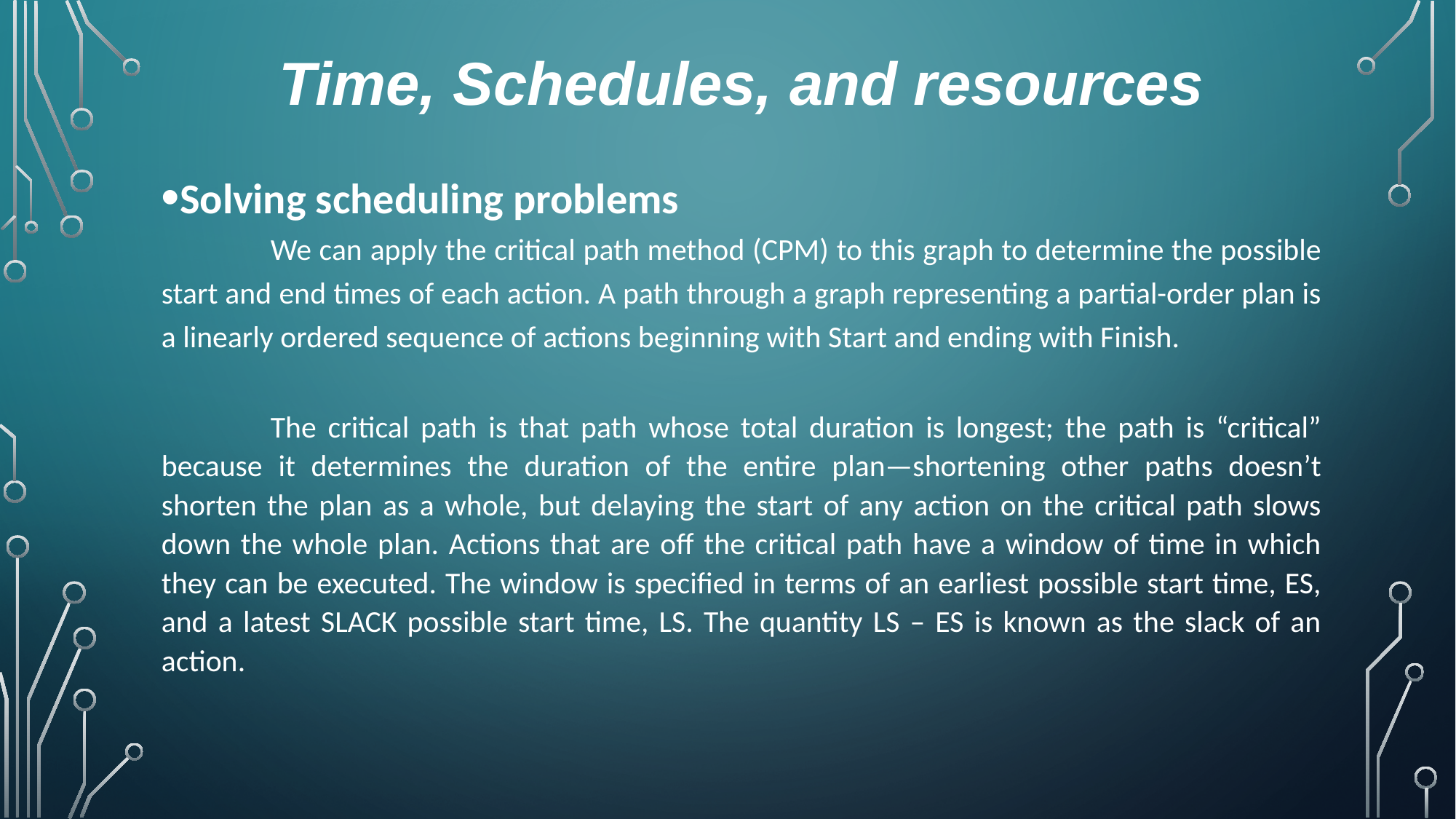

# Time, Schedules, and resources
Solving scheduling problems
	We can apply the critical path method (CPM) to this graph to determine the possible start and end times of each action. A path through a graph representing a partial-order plan is a linearly ordered sequence of actions beginning with Start and ending with Finish.

	The critical path is that path whose total duration is longest; the path is “critical” because it determines the duration of the entire plan—shortening other paths doesn’t shorten the plan as a whole, but delaying the start of any action on the critical path slows down the whole plan. Actions that are off the critical path have a window of time in which they can be executed. The window is specified in terms of an earliest possible start time, ES, and a latest SLACK possible start time, LS. The quantity LS – ES is known as the slack of an action.